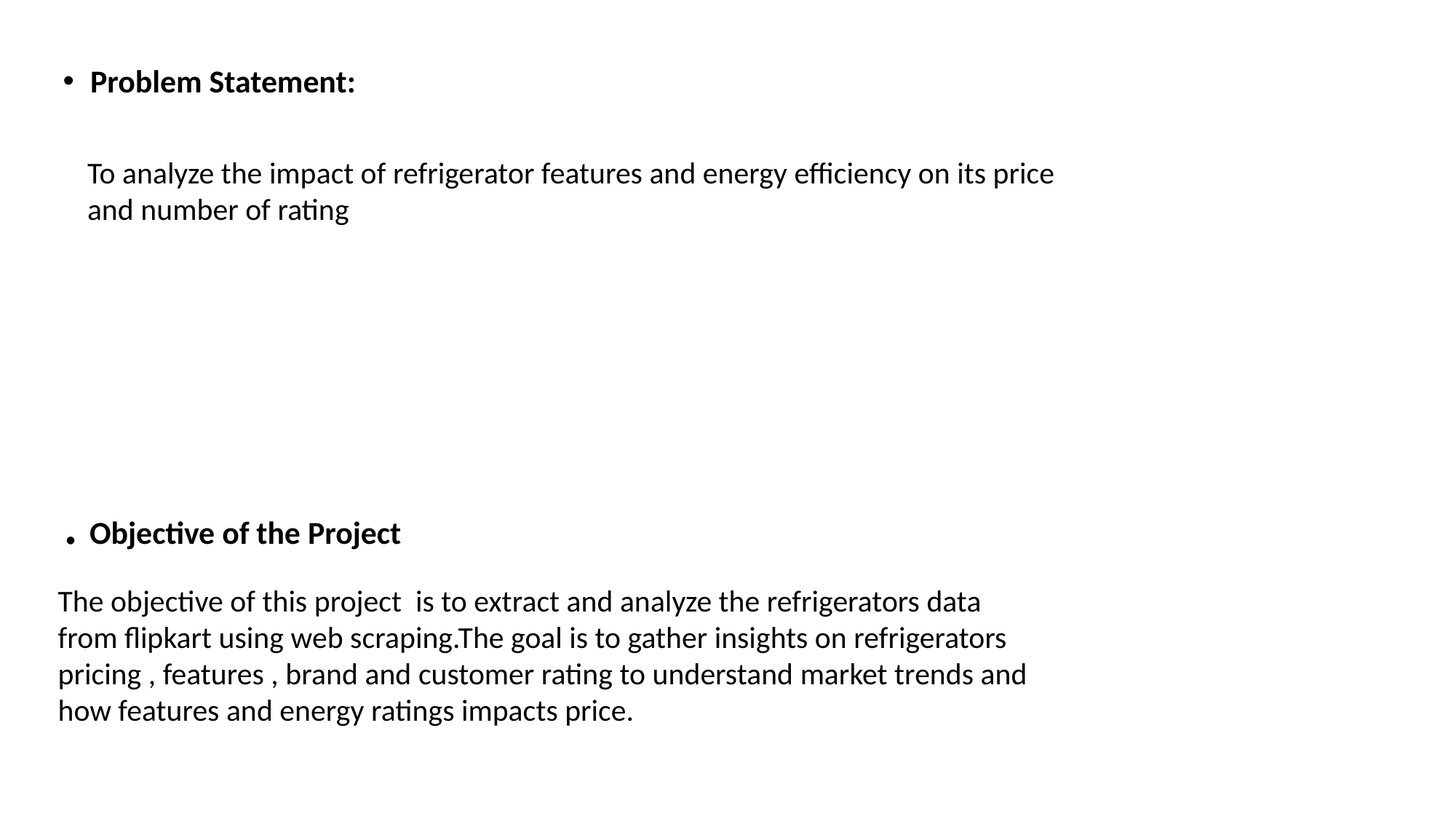

Problem Statement:
To analyze the impact of refrigerator features and energy efficiency on its price and number of rating

. Objective of the Project
The objective of this project  is to extract and analyze the refrigerators data from flipkart using web scraping.The goal is to gather insights on refrigerators pricing , features , brand and customer rating to understand market trends and how features and energy ratings impacts price.